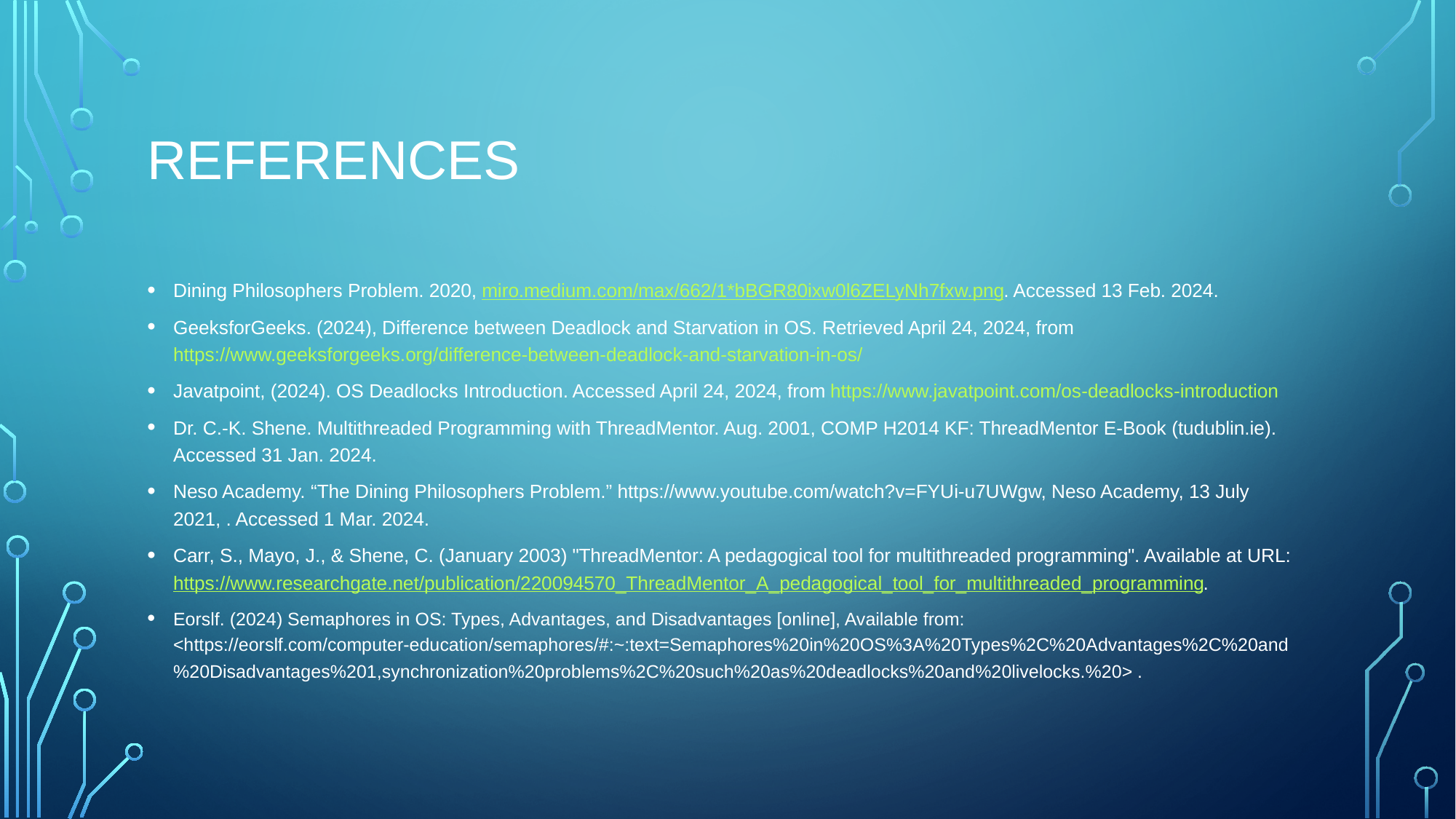

# References
Dining Philosophers Problem. 2020, miro.medium.com/max/662/1*bBGR80ixw0l6ZELyNh7fxw.png. Accessed 13 Feb. 2024.
GeeksforGeeks. (2024), Difference between Deadlock and Starvation in OS. Retrieved April 24, 2024, from https://www.geeksforgeeks.org/difference-between-deadlock-and-starvation-in-os/
Javatpoint, (2024). OS Deadlocks Introduction. Accessed April 24, 2024, from https://www.javatpoint.com/os-deadlocks-introduction
Dr. C.-K. Shene. Multithreaded Programming with ThreadMentor. Aug. 2001, COMP H2014 KF: ThreadMentor E-Book (tudublin.ie). Accessed 31 Jan. 2024.
Neso Academy. “The Dining Philosophers Problem.” https://www.youtube.com/watch?v=FYUi-u7UWgw, Neso Academy, 13 July 2021, . Accessed 1 Mar. 2024.
Carr, S., Mayo, J., & Shene, C. (January 2003) "ThreadMentor: A pedagogical tool for multithreaded programming". Available at URL: https://www.researchgate.net/publication/220094570_ThreadMentor_A_pedagogical_tool_for_multithreaded_programming.
Eorslf. (2024) Semaphores in OS: Types, Advantages, and Disadvantages [online], Available from: <https://eorslf.com/computer-education/semaphores/#:~:text=Semaphores%20in%20OS%3A%20Types%2C%20Advantages%2C%20and%20Disadvantages%201,synchronization%20problems%2C%20such%20as%20deadlocks%20and%20livelocks.%20> .